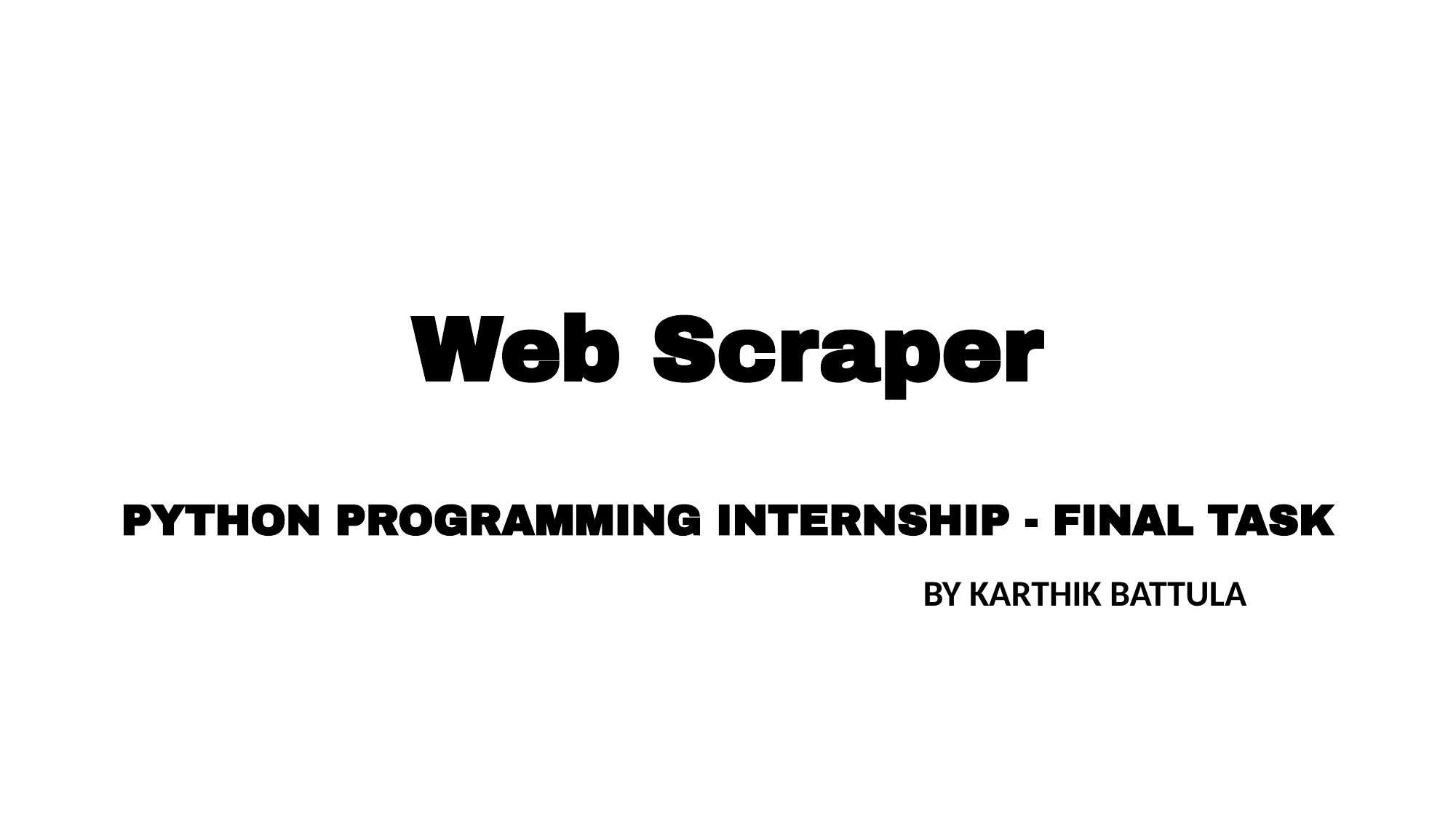

# Web Scraper PYTHON PROGRAMMING INTERNSHIP - FINAL TASK
BY KARTHIK BATTULA